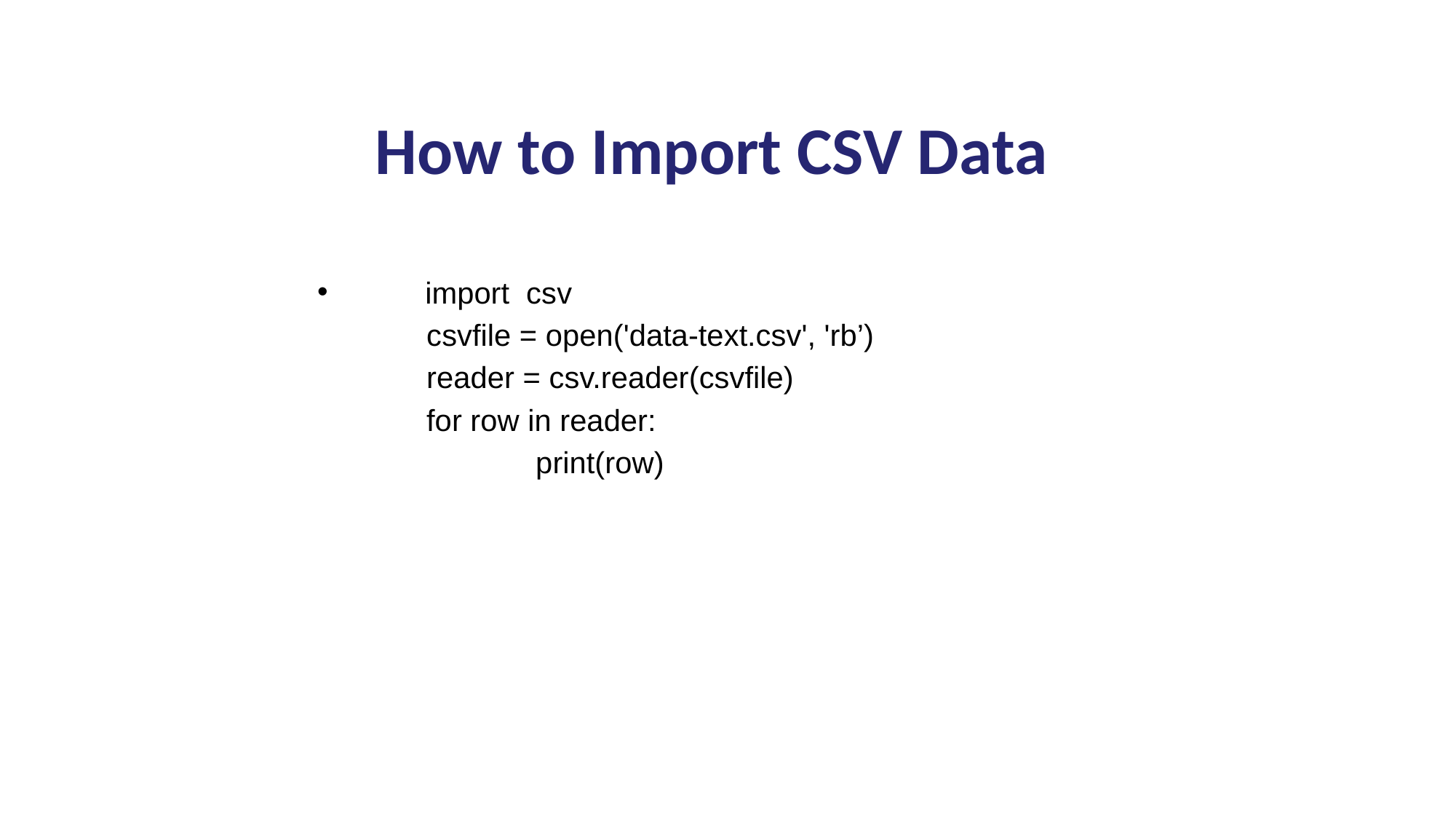

# How to Import CSV Data

        import  csv
	csvfile = open('data-text.csv', 'rb’)
	reader = csv.reader(csvfile)
	for row in reader:
		print(row)